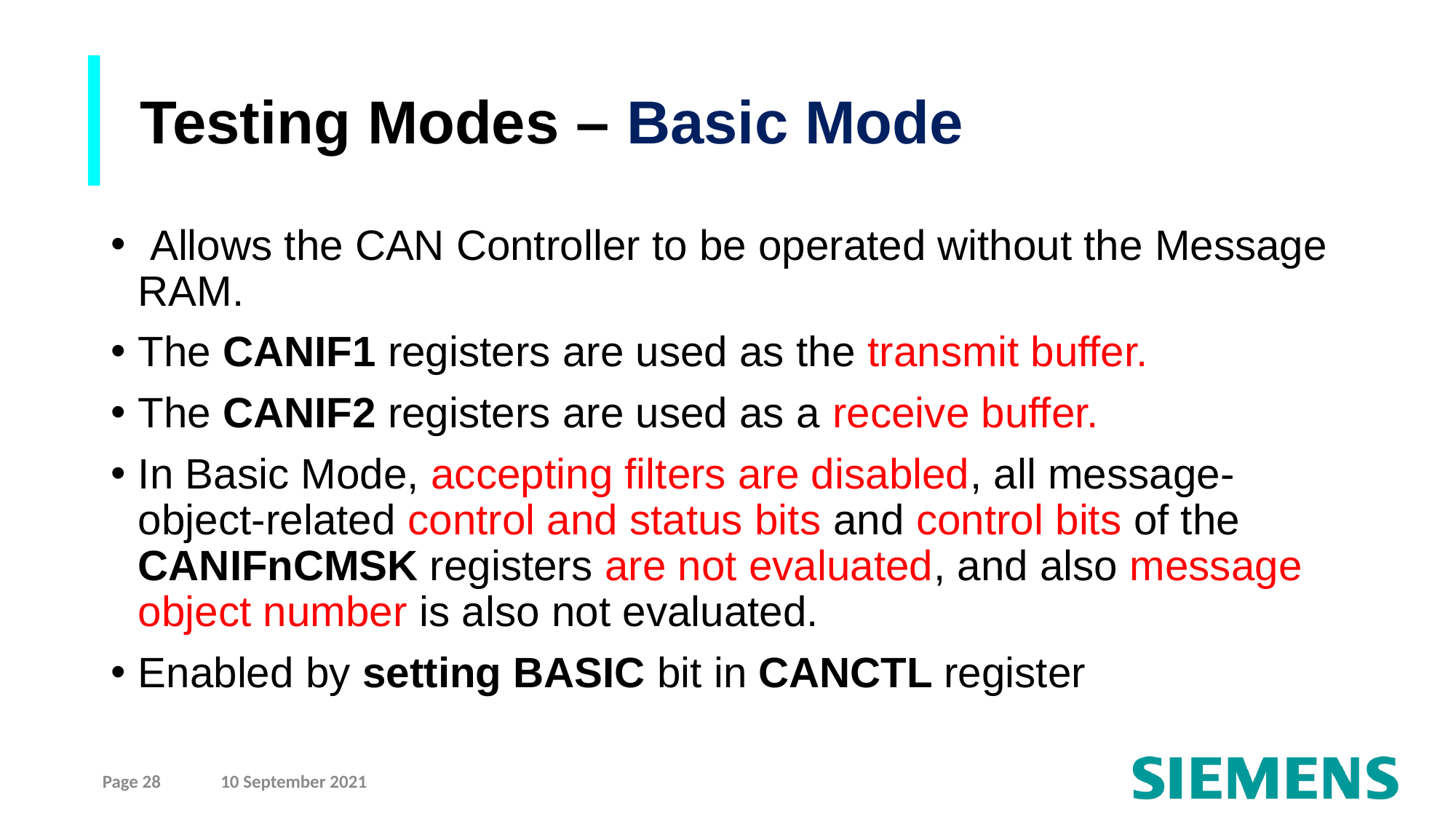

Testing Modes – Basic Mode
 Allows the CAN Controller to be operated without the Message RAM.
The CANIF1 registers are used as the transmit buffer.
The CANIF2 registers are used as a receive buffer.
In Basic Mode, accepting filters are disabled, all message-object-related control and status bits and control bits of the CANIFnCMSK registers are not evaluated, and also message object number is also not evaluated.
Enabled by setting BASIC bit in CANCTL register
Page 28
10 September 2021